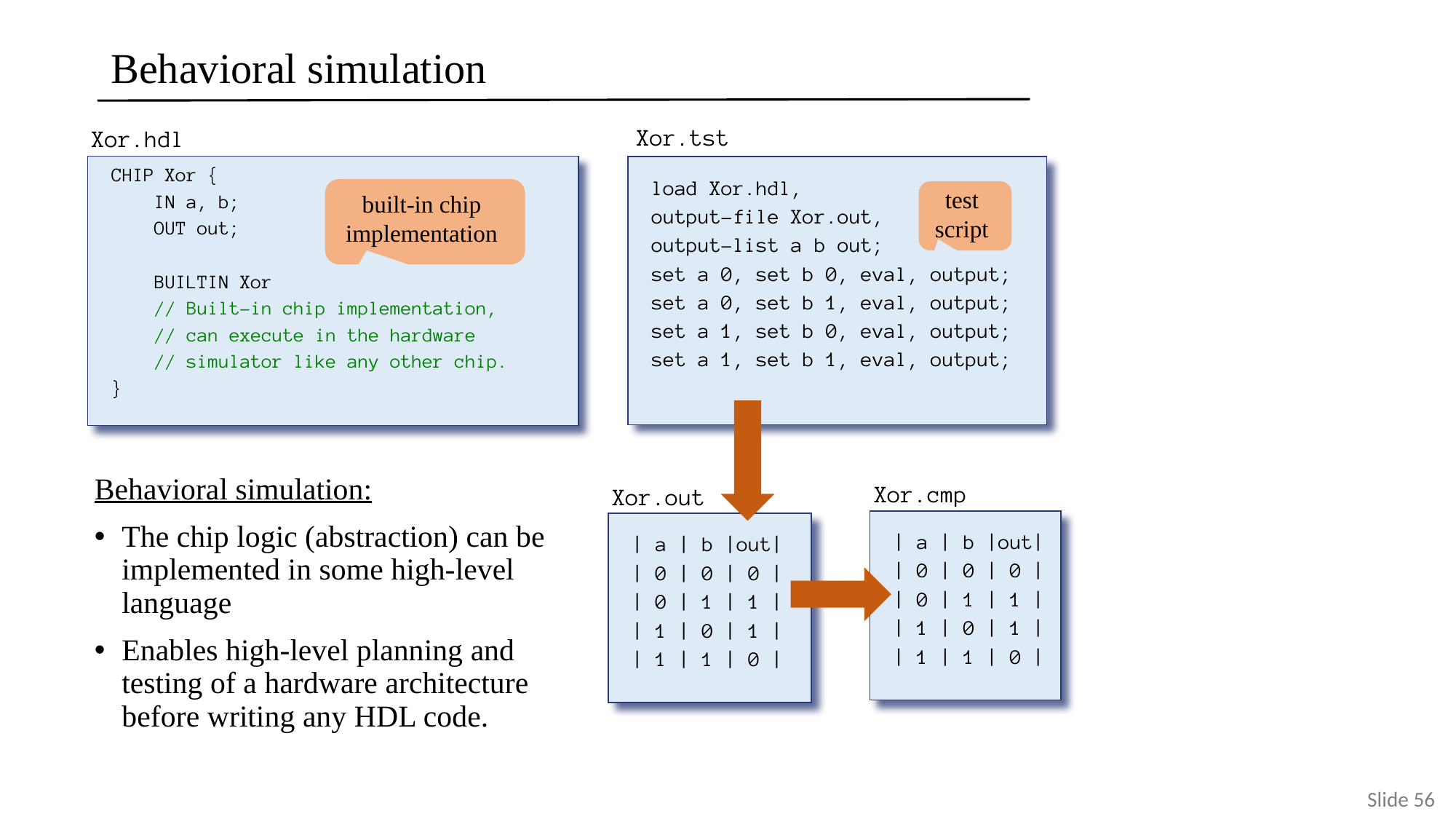

# Behavioral simulation
Xor.tst
load Xor.hdl,
output-file Xor.out,
output-list a b out;
set a 0, set b 0, eval, output;
set a 0, set b 1, eval, output;
set a 1, set b 0, eval, output;
set a 1, set b 1, eval, output;
test script
Xor.hdl
CHIP Xor {
    IN a, b;
    OUT out;

    BUILTIN Xor
    // Built-in chip implementation,
    // can execute in the hardware
    // simulator like any other chip.
}
built-in chip implementation

Xor.out
| a | b |out|
| 0 | 0 | 0 |
| 0 | 1 | 1 |
| 1 | 0 | 1 |
| 1 | 1 | 0 |
Behavioral simulation:
The chip logic (abstraction) can be implemented in some high-level language
Enables high-level planning and testing of a hardware architecture before writing any HDL code.
Xor.cmp
| a | b |out|
| 0 | 0 | 0 |
| 0 | 1 | 1 |
| 1 | 0 | 1 |
| 1 | 1 | 0 |